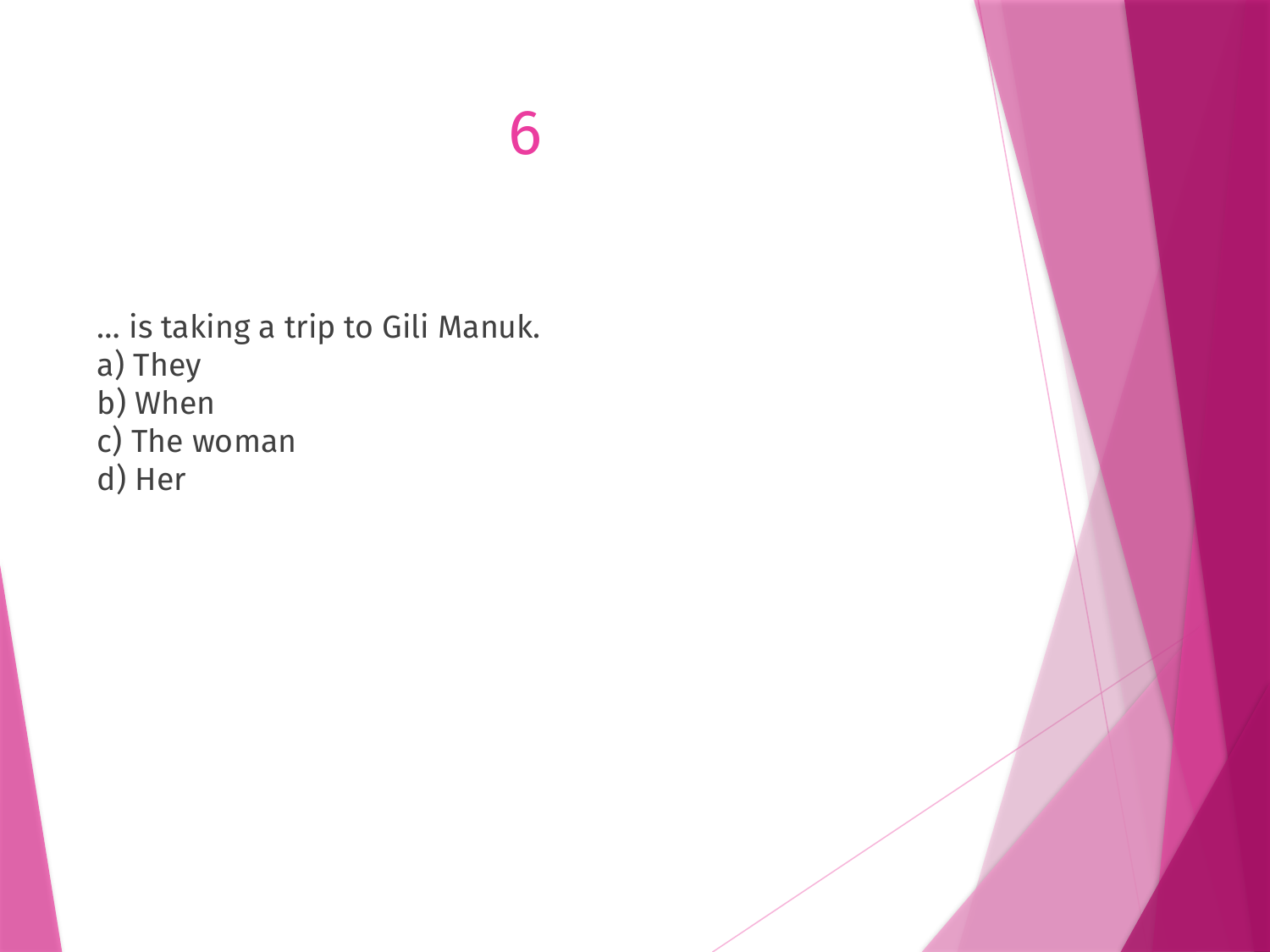

# 6
… is taking a trip to Gili Manuk.
a) They
b) When
c) The woman
d) Her